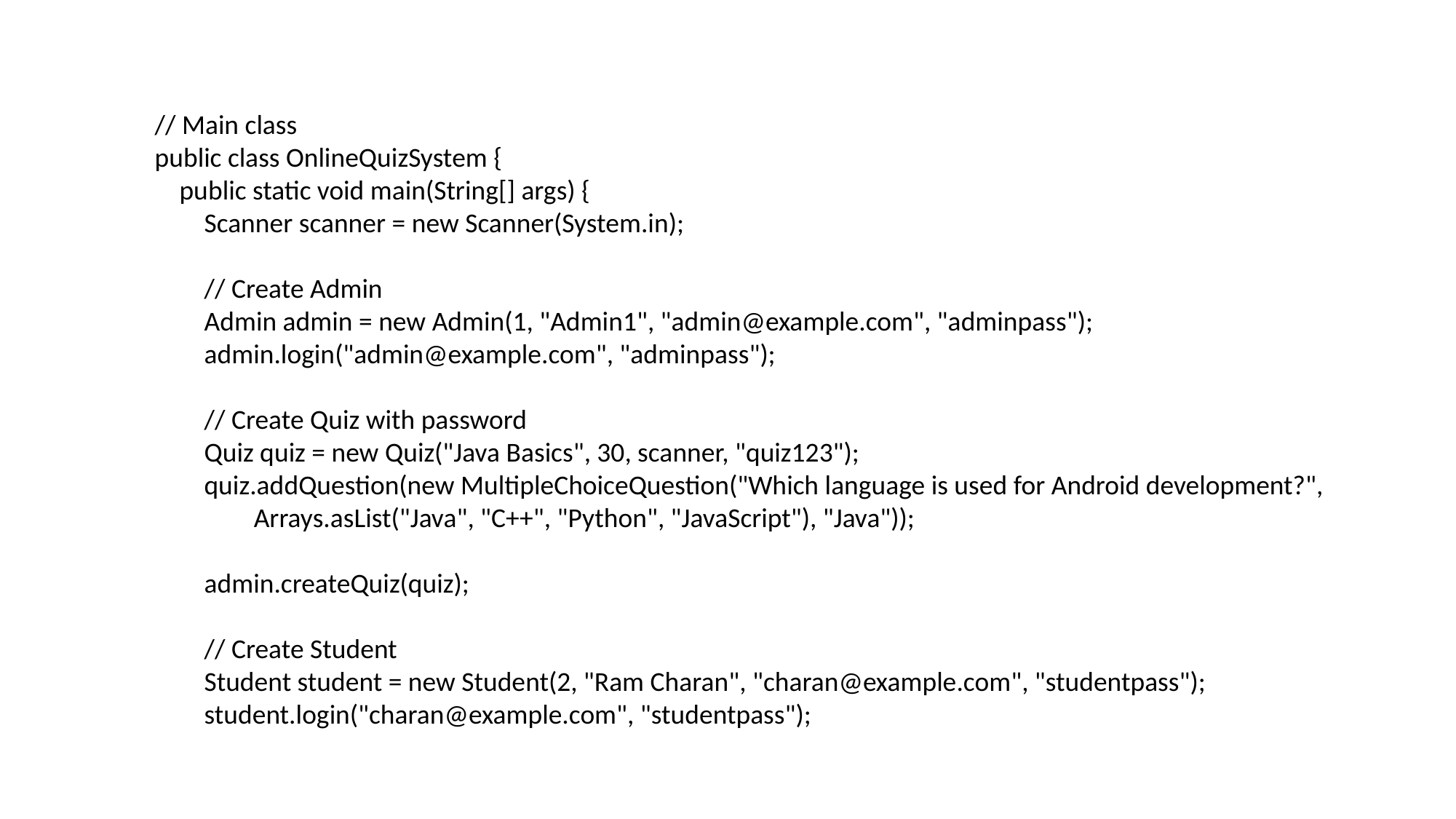

// Main class
public class OnlineQuizSystem {
    public static void main(String[] args) {
        Scanner scanner = new Scanner(System.in);

        // Create Admin
        Admin admin = new Admin(1, "Admin1", "admin@example.com", "adminpass");
        admin.login("admin@example.com", "adminpass");

        // Create Quiz with password
        Quiz quiz = new Quiz("Java Basics", 30, scanner, "quiz123");
        quiz.addQuestion(new MultipleChoiceQuestion("Which language is used for Android development?",
                Arrays.asList("Java", "C++", "Python", "JavaScript"), "Java"));

        admin.createQuiz(quiz);

        // Create Student
        Student student = new Student(2, "Ram Charan", "charan@example.com", "studentpass");
        student.login("charan@example.com", "studentpass");